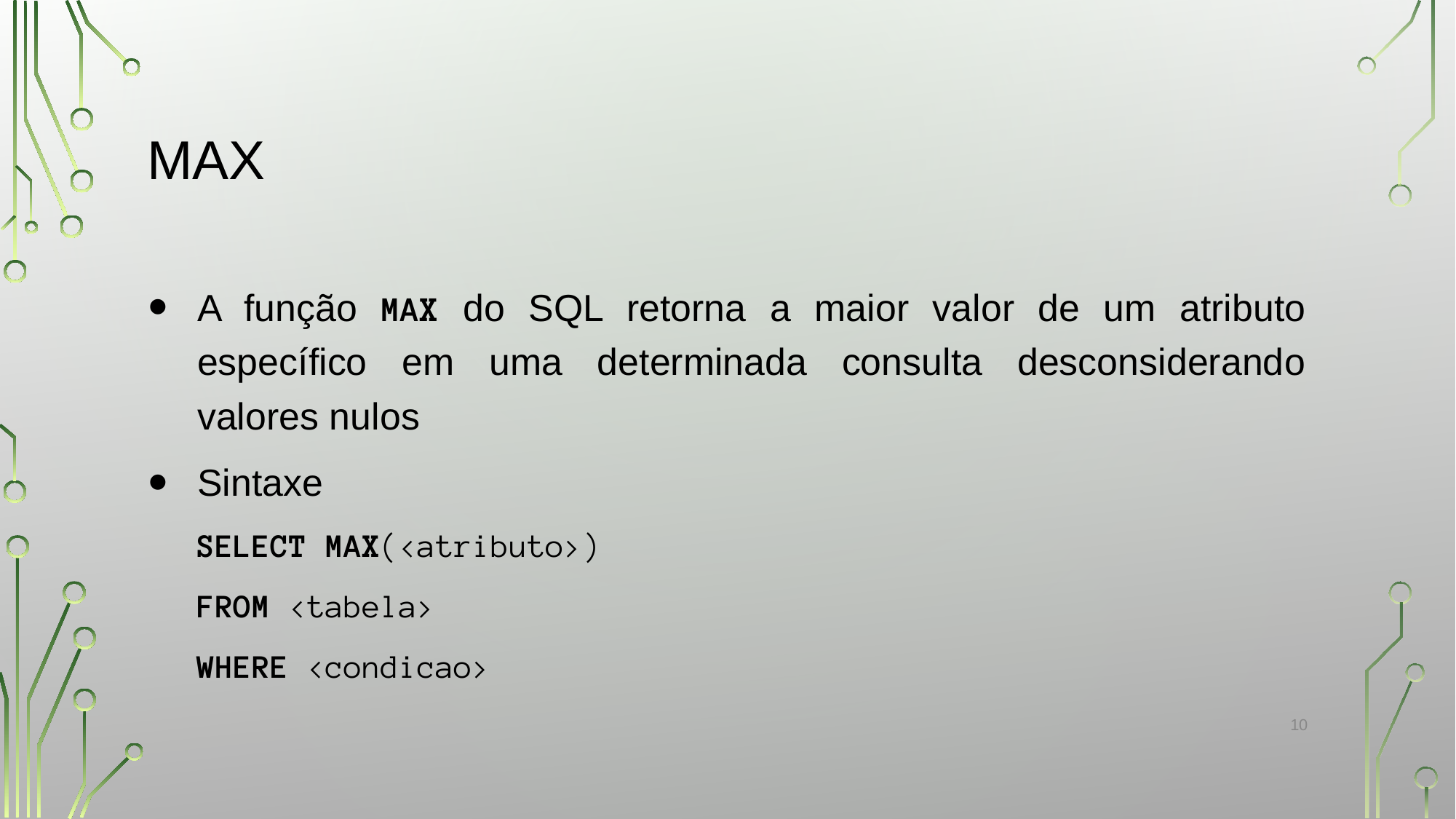

# MAX
A função MAX do SQL retorna a maior valor de um atributo específico em uma determinada consulta desconsiderando valores nulos
Sintaxe
SELECT MAX(<atributo>)
FROM <tabela>
WHERE <condicao>
10